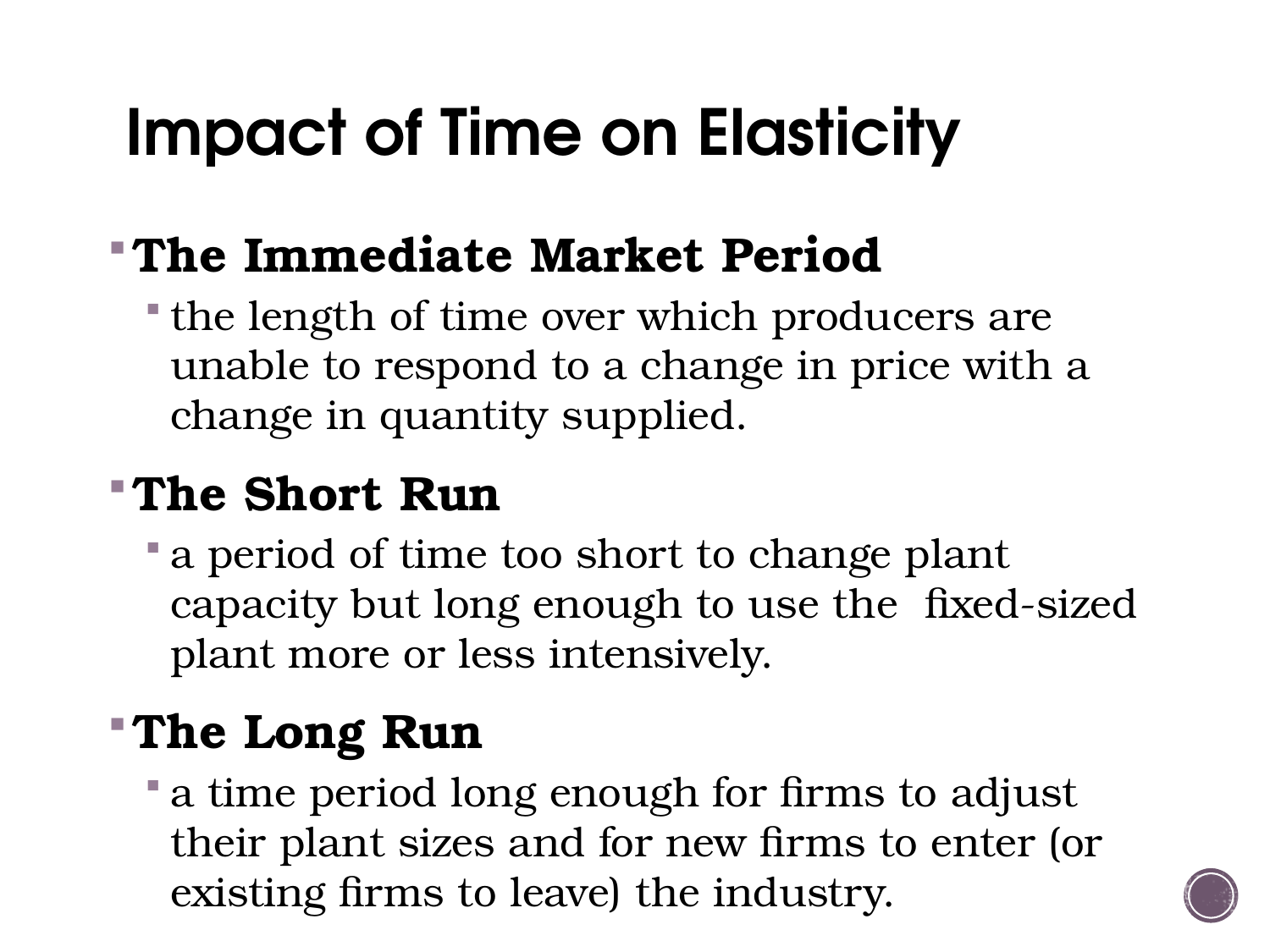

# Impact of Time on Elasticity
The Immediate Market Period
the length of time over which producers are unable to respond to a change in price with a change in quantity supplied.
The Short Run
a period of time too short to change plant capacity but long enough to use the  fixed-sized plant more or less intensively.
The Long Run
a time period long enough for firms to adjust their plant sizes and for new firms to enter (or existing firms to leave) the industry.